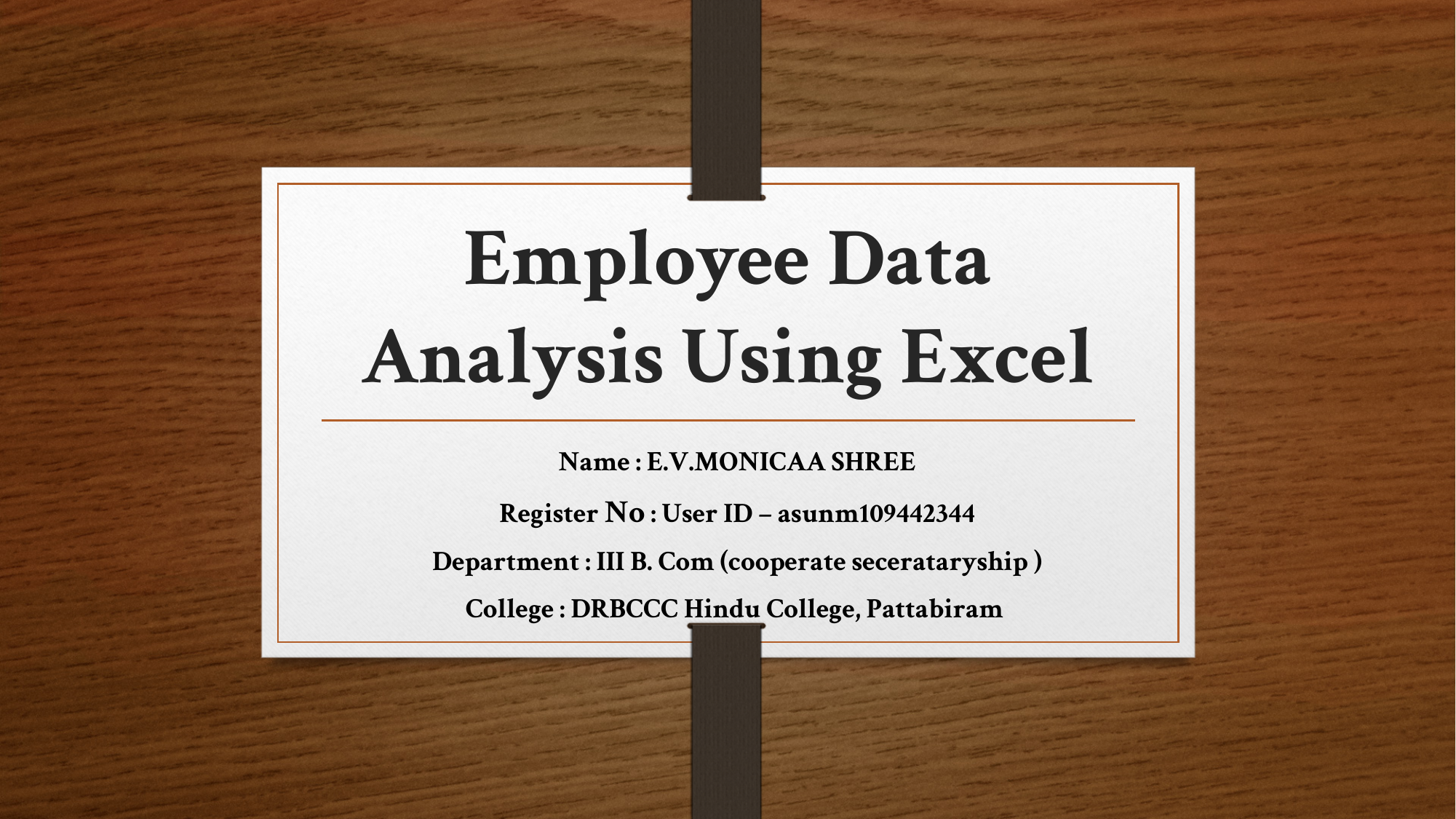

# Employee Data Analysis Using Excel

Name : E.V.MONICAA SHREE
Register No : User ID – asunm109442344
Department : III B. Com (cooperate secerataryship )
College : DRBCCC Hindu College, Pattabiram